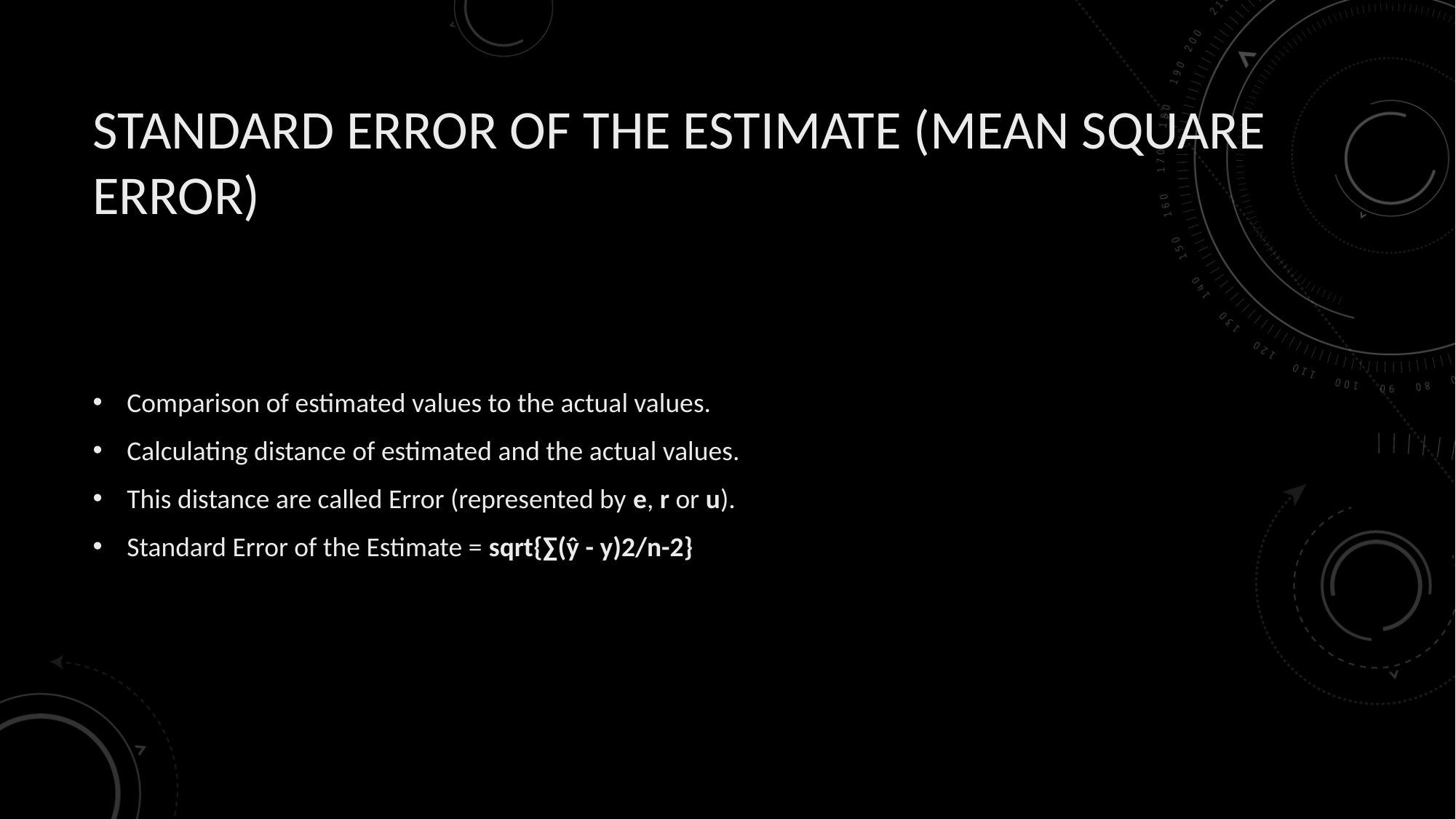

# Standard error of the estimate (mean square error)
Comparison of estimated values to the actual values.
Calculating distance of estimated and the actual values.
This distance are called Error (represented by e, r or u).
Standard Error of the Estimate = sqrt{∑(ŷ - y)2/n-2}